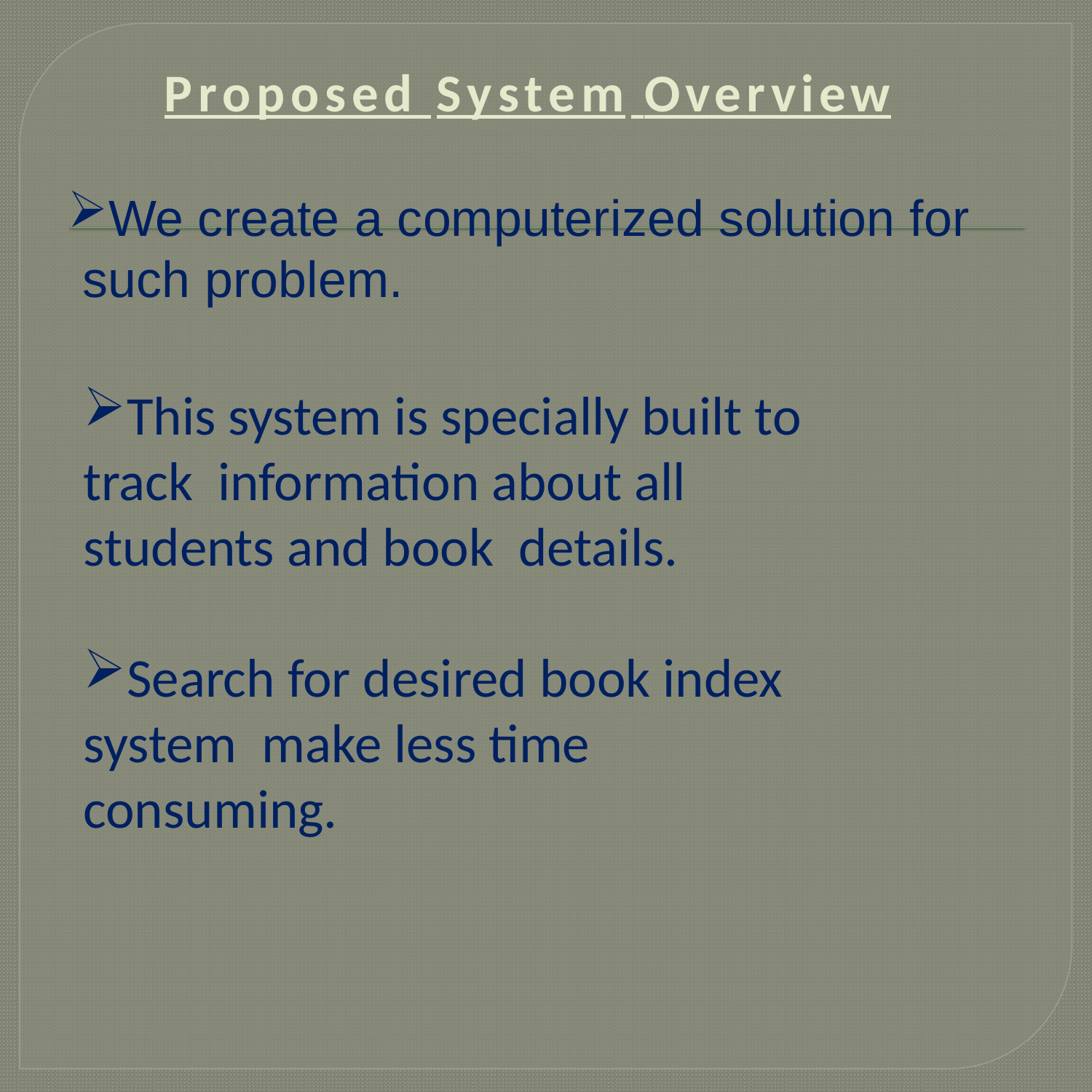

# Proposed System Overview
We create a computerized solution for  such problem.

This system is specially built to track  information about all students and book  details.

Search for desired book index system  make less time consuming.